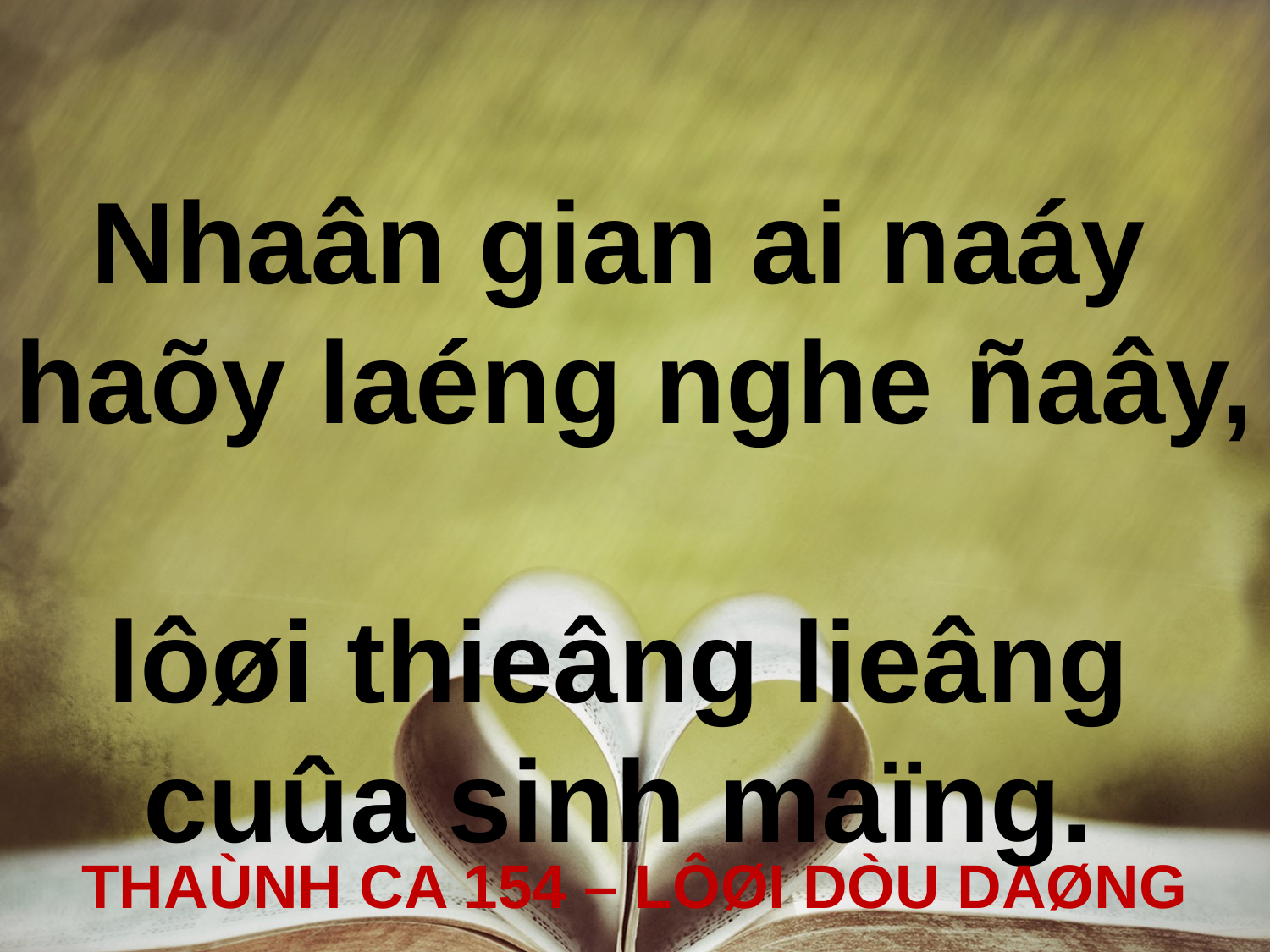

Nhaân gian ai naáy
haõy laéng nghe ñaây,
lôøi thieâng lieâng
cuûa sinh maïng.
THAÙNH CA 154 – LÔØI DÒU DAØNG